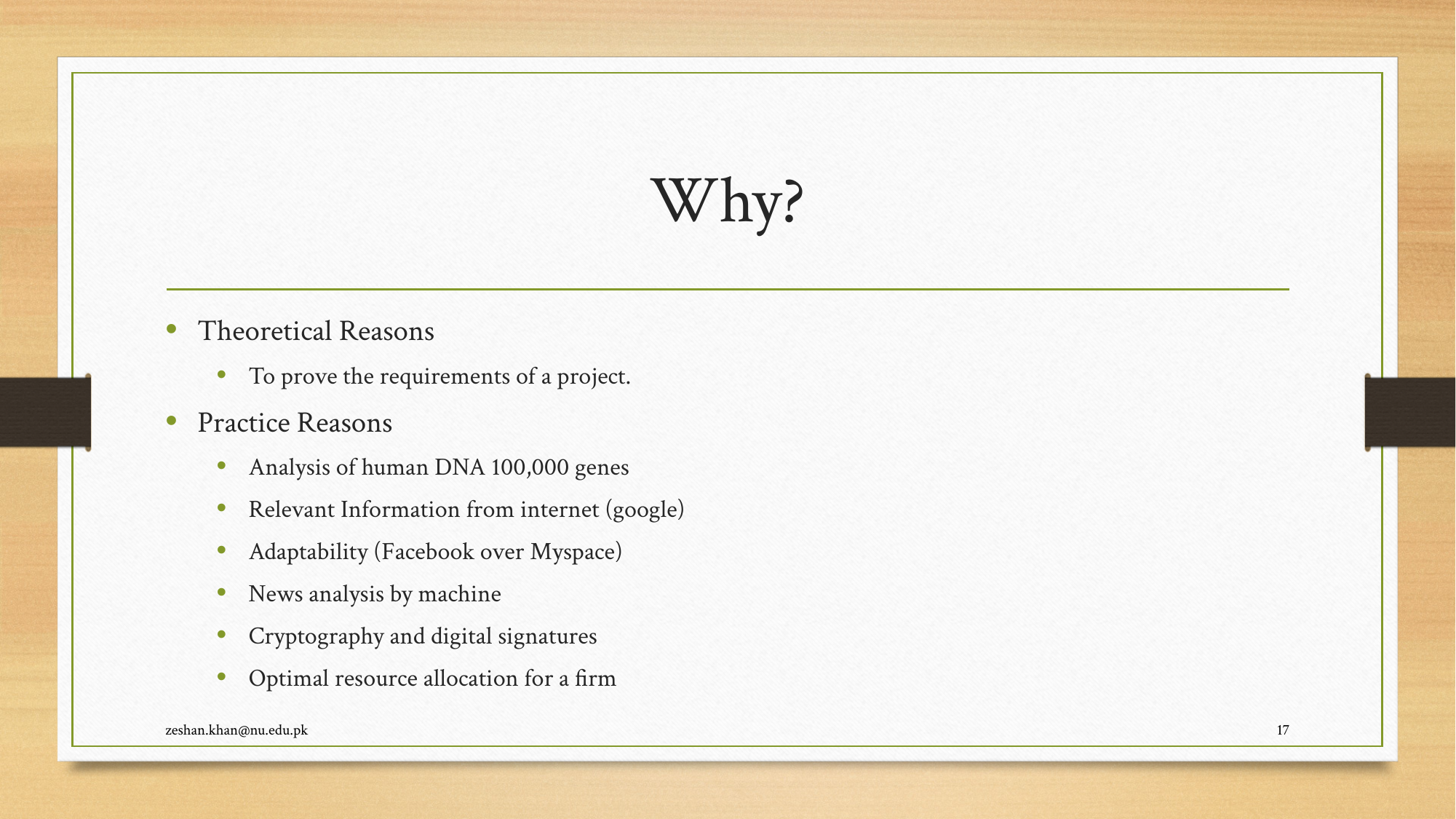

# Why?
Theoretical Reasons
To prove the requirements of a project.
Practice Reasons
Analysis of human DNA 100,000 genes
Relevant Information from internet (google)
Adaptability (Facebook over Myspace)
News analysis by machine
Cryptography and digital signatures
Optimal resource allocation for a firm
zeshan.khan@nu.edu.pk
17